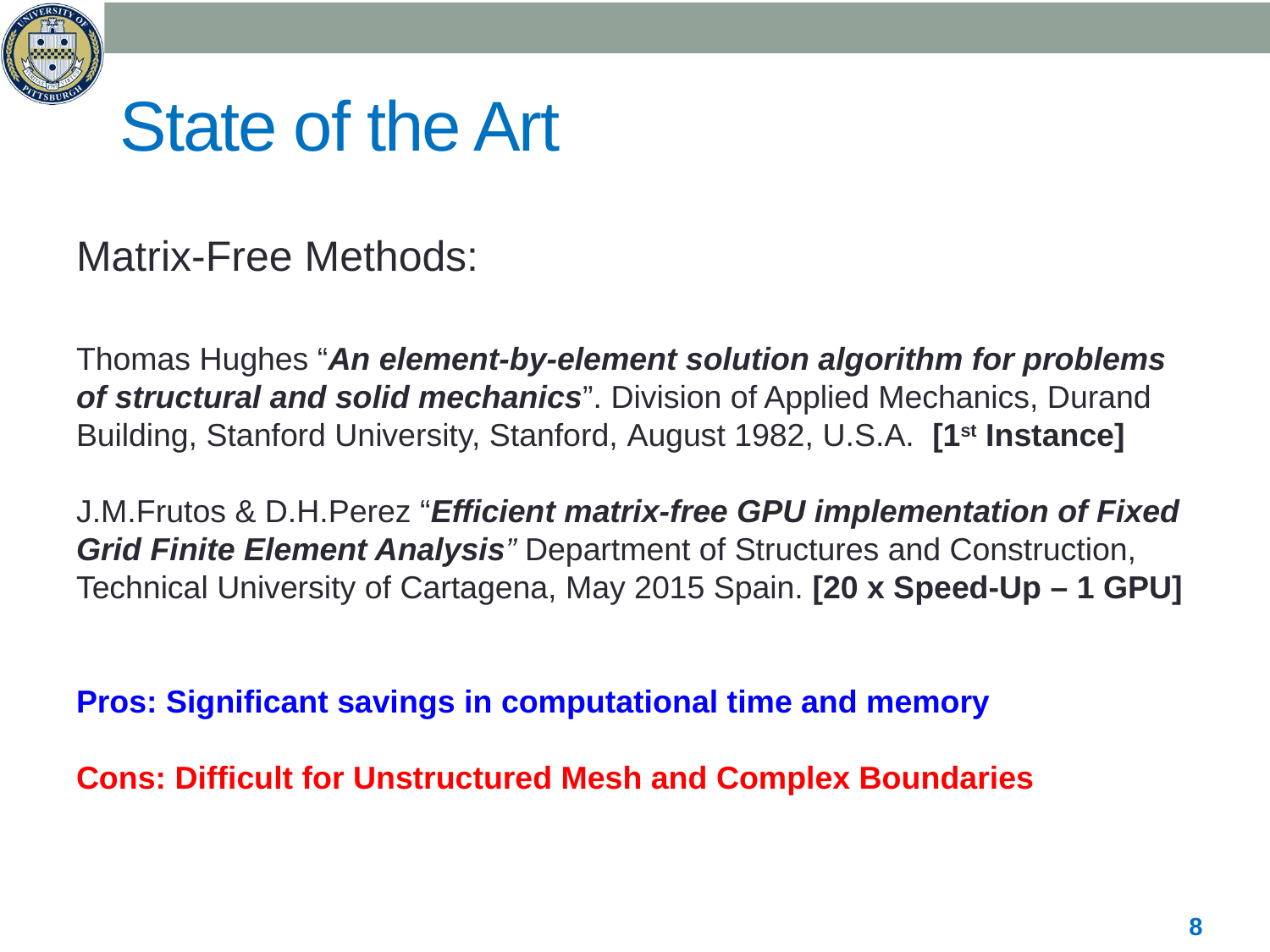

# State of the Art
Matrix-Free Methods:

Thomas Hughes “An element-by-element solution algorithm for problems of structural and solid mechanics”. Division of Applied Mechanics, Durand Building, Stanford University, Stanford, August 1982, U.S.A.  [1st Instance]

J.M.Frutos & D.H.Perez “Efficient matrix-free GPU implementation of Fixed Grid Finite Element Analysis” Department of Structures and Construction, Technical University of Cartagena, May 2015 Spain. [20 x Speed-Up – 1 GPU]

Pros: Significant savings in computational time and memory

Cons: Difficult for Unstructured Mesh and Complex Boundaries
8